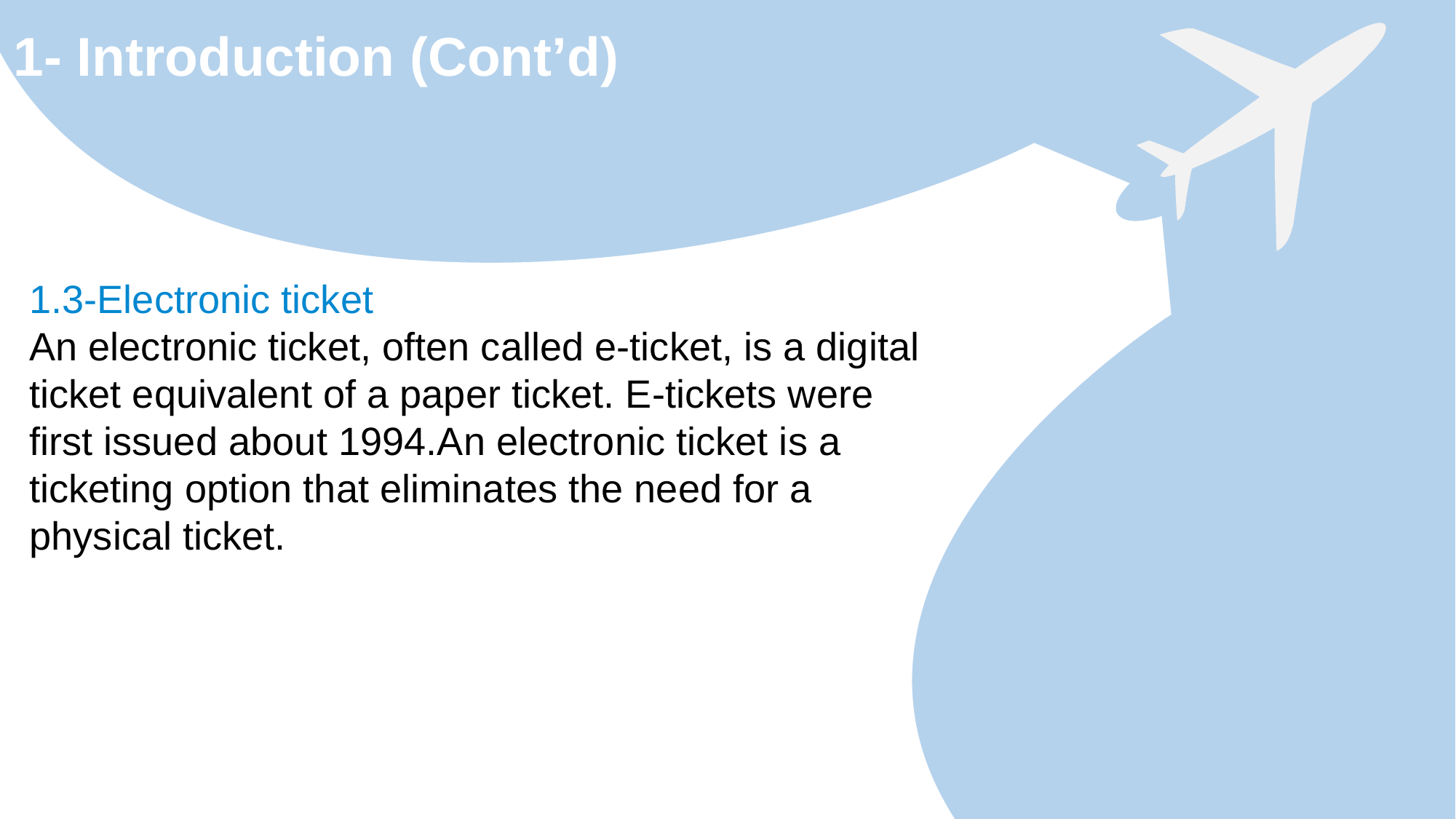

1- Introduction (Cont’d)

1.3-Electronic ticket
An electronic ticket, often called e-ticket, is a digital ticket equivalent of a paper ticket. E-tickets were first issued about 1994.An electronic ticket is a ticketing option that eliminates the need for a physical ticket.